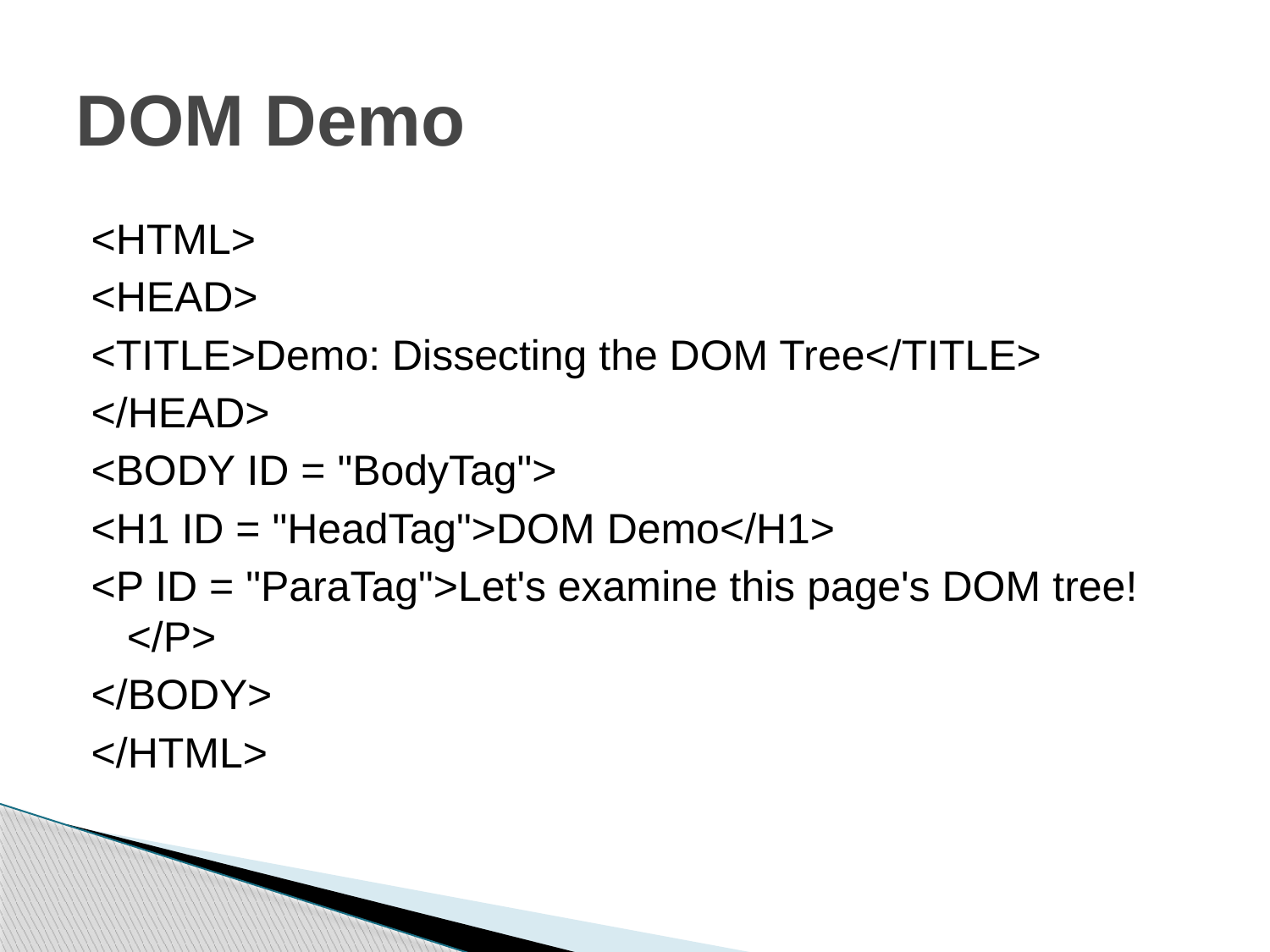

# DOM Demo
<HTML>
<HEAD>
<TITLE>Demo: Dissecting the DOM Tree</TITLE>
</HEAD>
<BODY ID = "BodyTag">
<H1 ID = "HeadTag">DOM Demo</H1>
<P ID = "ParaTag">Let's examine this page's DOM tree!</P>
</BODY>
</HTML>